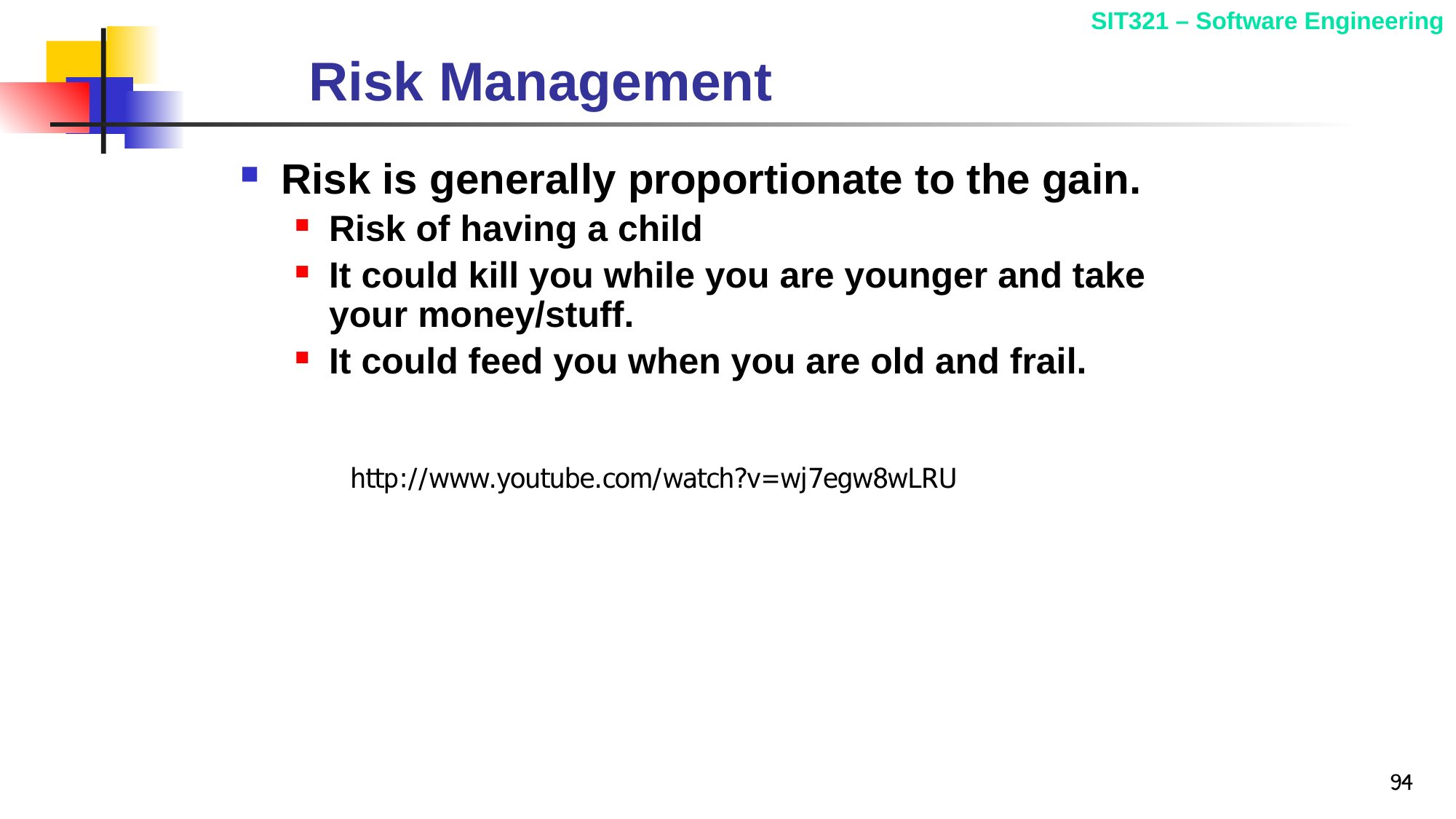

# Risk Management
Risk is generally proportionate to the gain.
Risk of having a child
It could kill you while you are younger and take your money/stuff.
It could feed you when you are old and frail.
http://www.youtube.com/watch?v=wj7egw8wLRU
94